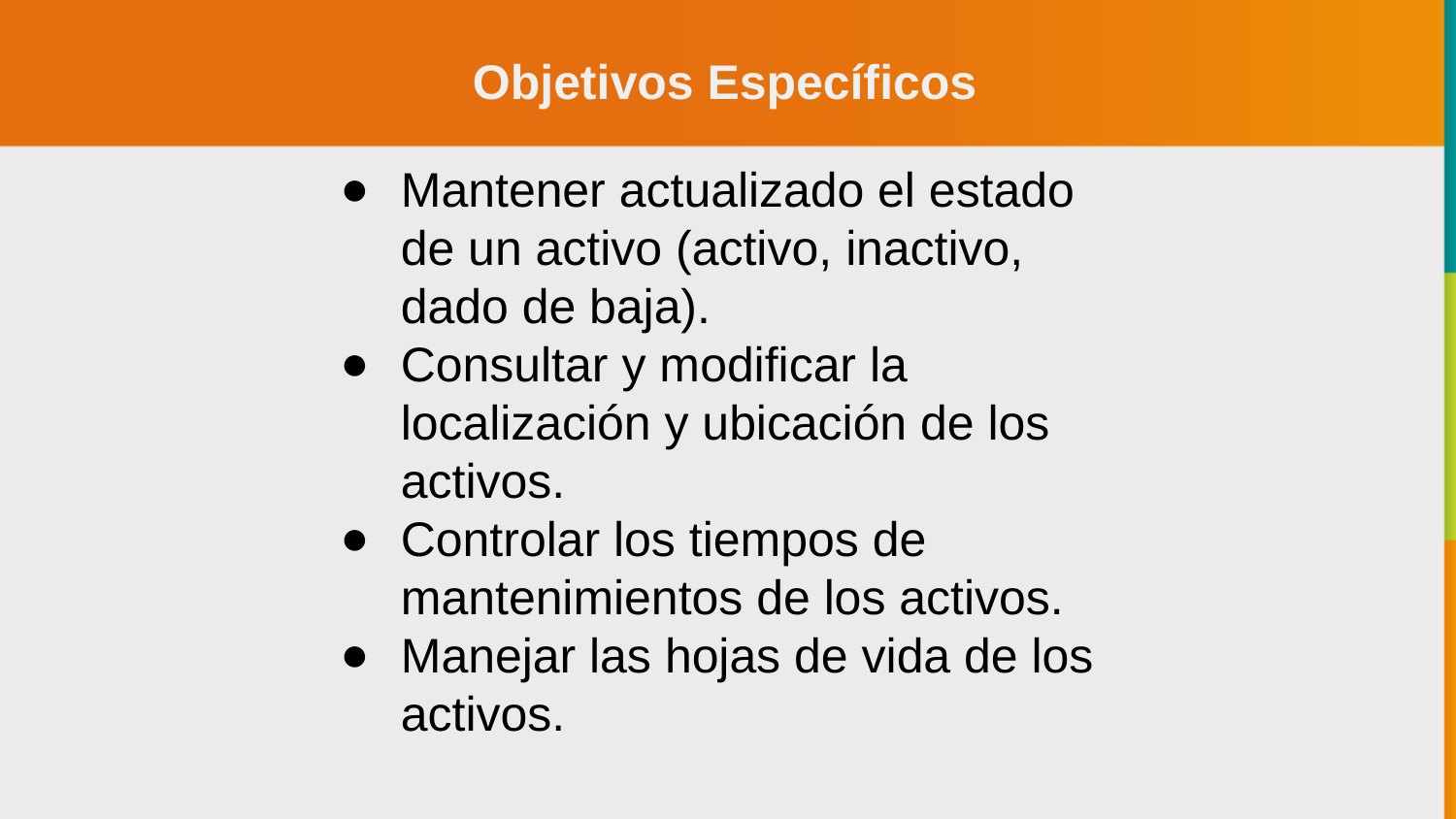

Objetivos Específicos

Mantener actualizado el estado de un activo (activo, inactivo, dado de baja).
Consultar y modificar la localización y ubicación de los activos.
Controlar los tiempos de mantenimientos de los activos.
Manejar las hojas de vida de los activos.